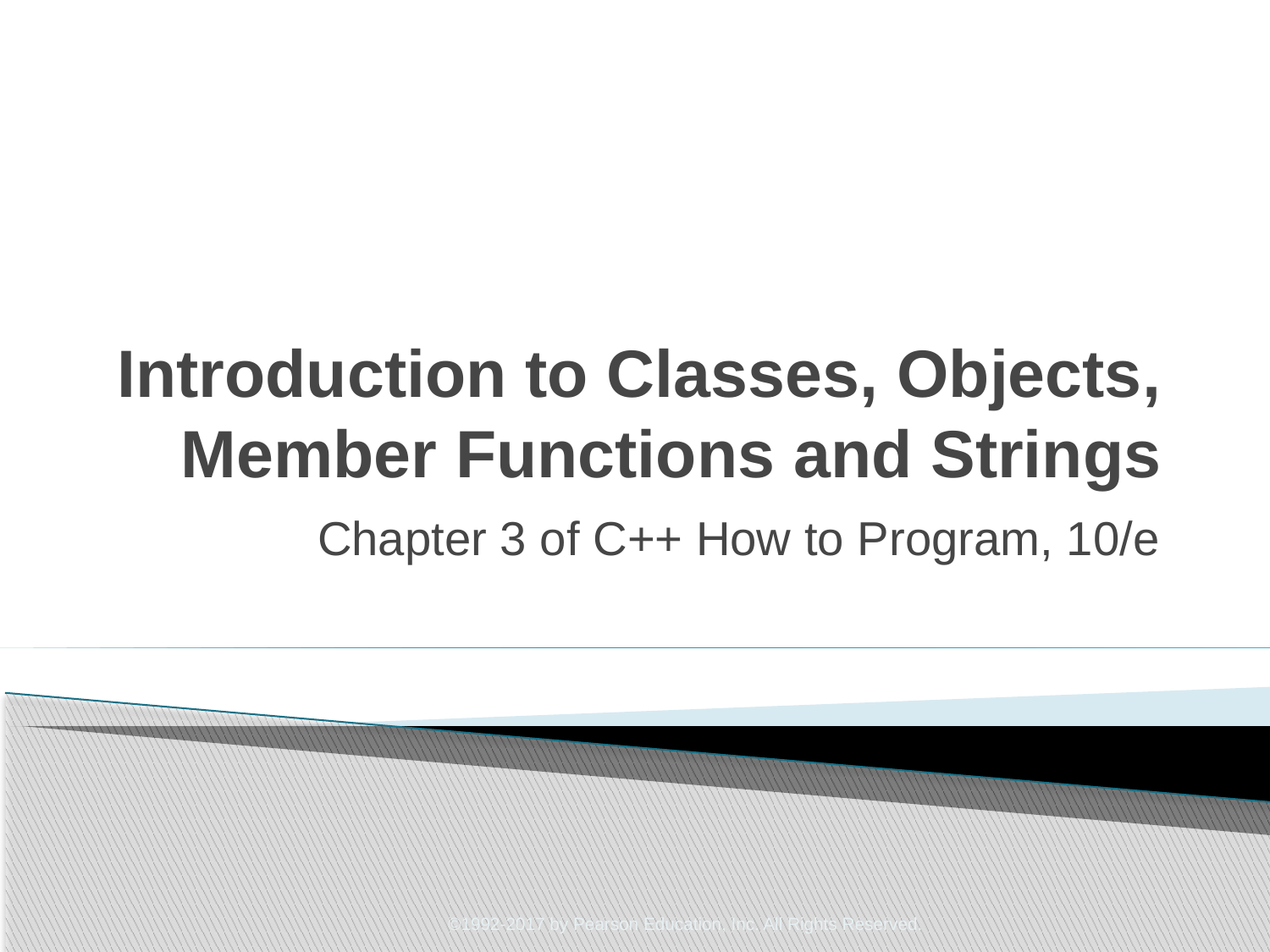

# Introduction to Classes, Objects, Member Functions and Strings
Chapter 3 of C++ How to Program, 10/e
©1992-2017 by Pearson Education, Inc. All Rights Reserved.